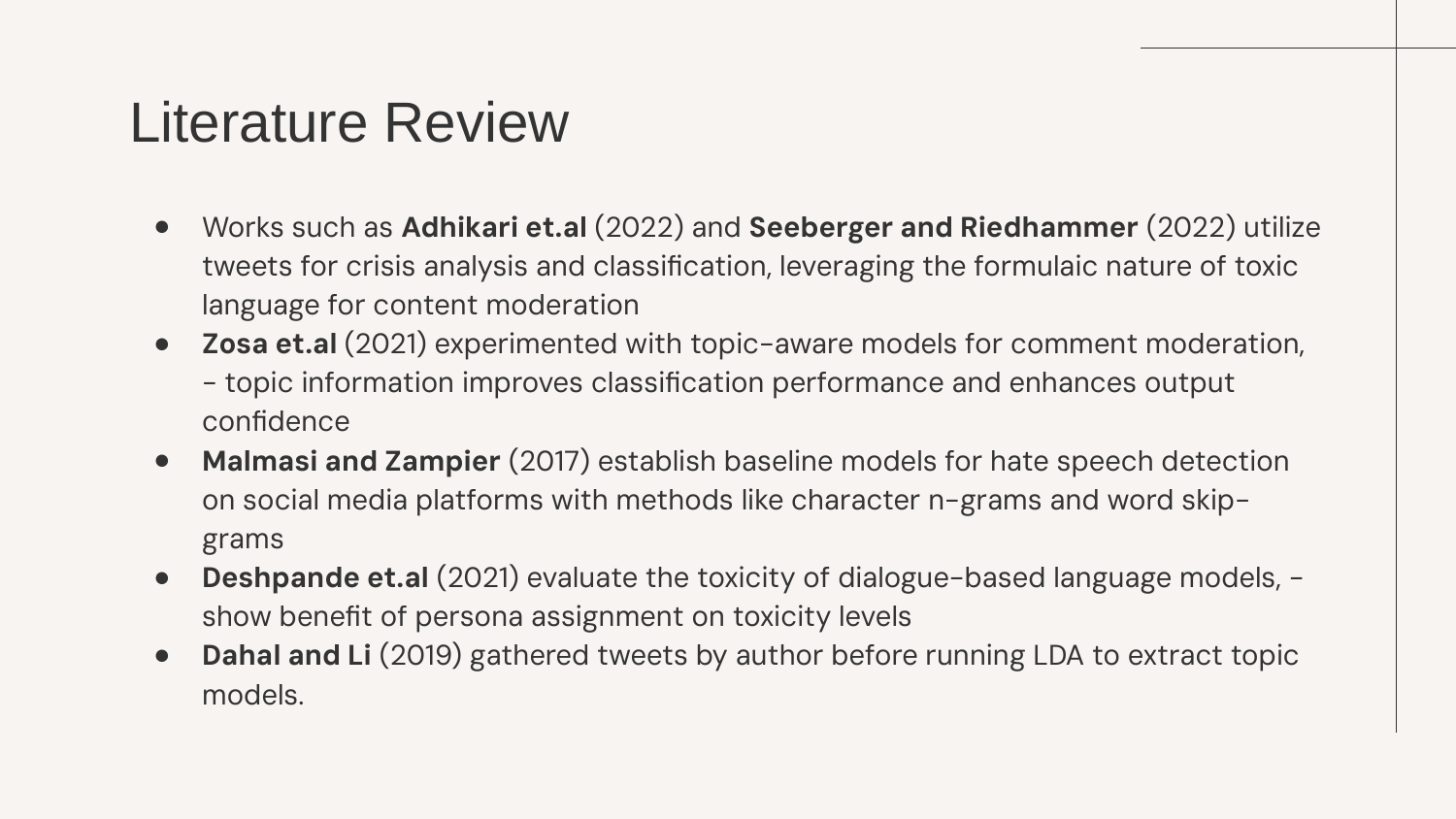

# Literature Review
Works such as Adhikari et.al (2022) and Seeberger and Riedhammer (2022) utilize tweets for crisis analysis and classification, leveraging the formulaic nature of toxic language for content moderation
Zosa et.al (2021) experimented with topic-aware models for comment moderation, - topic information improves classification performance and enhances output confidence
Malmasi and Zampier (2017) establish baseline models for hate speech detection on social media platforms with methods like character n-grams and word skip-grams
Deshpande et.al (2021) evaluate the toxicity of dialogue-based language models, - show benefit of persona assignment on toxicity levels
Dahal and Li (2019) gathered tweets by author before running LDA to extract topic models.